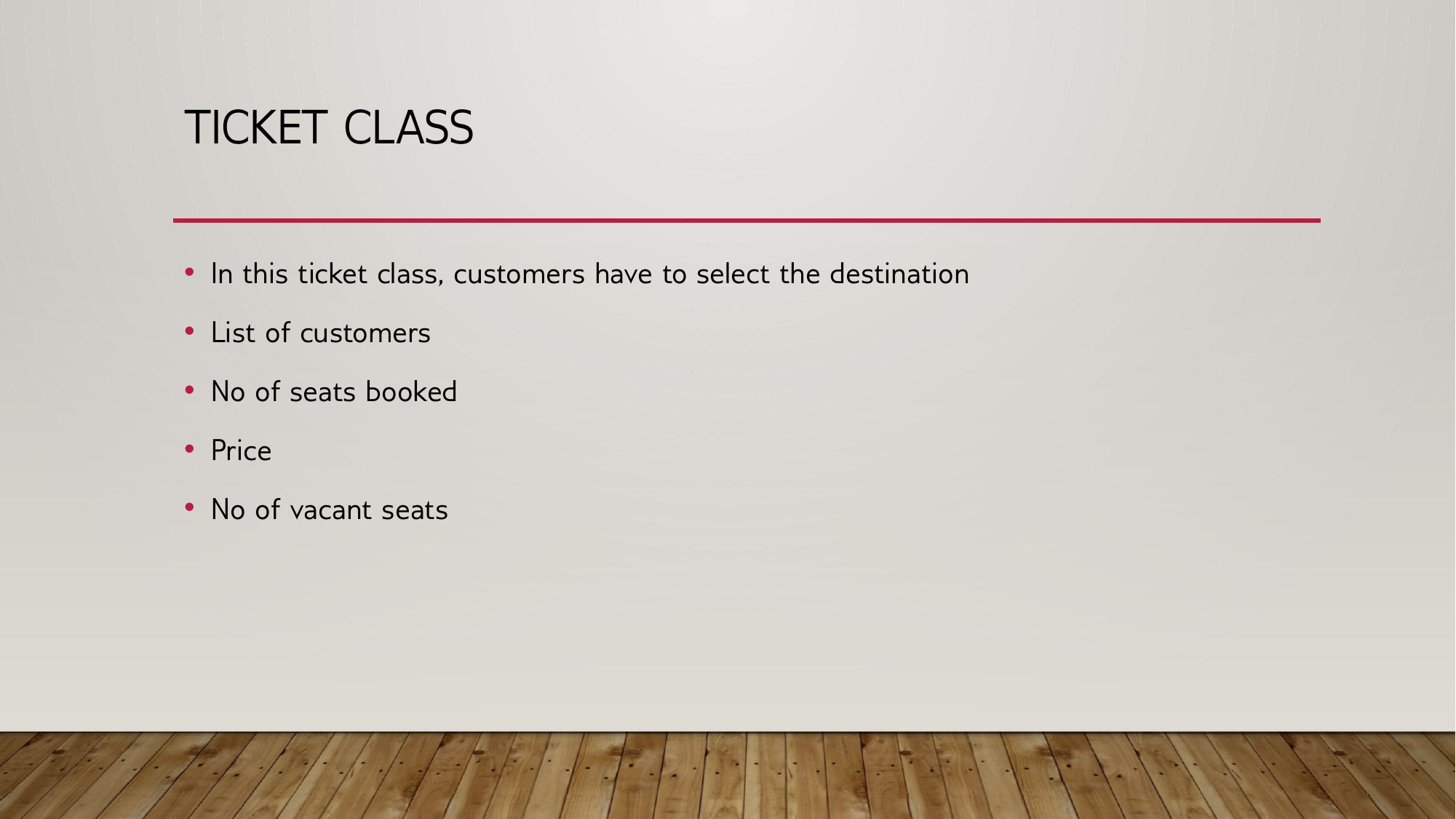

# Ticket class
In this ticket class, customers have to select the destination
List of customers
No of seats booked
Price
No of vacant seats